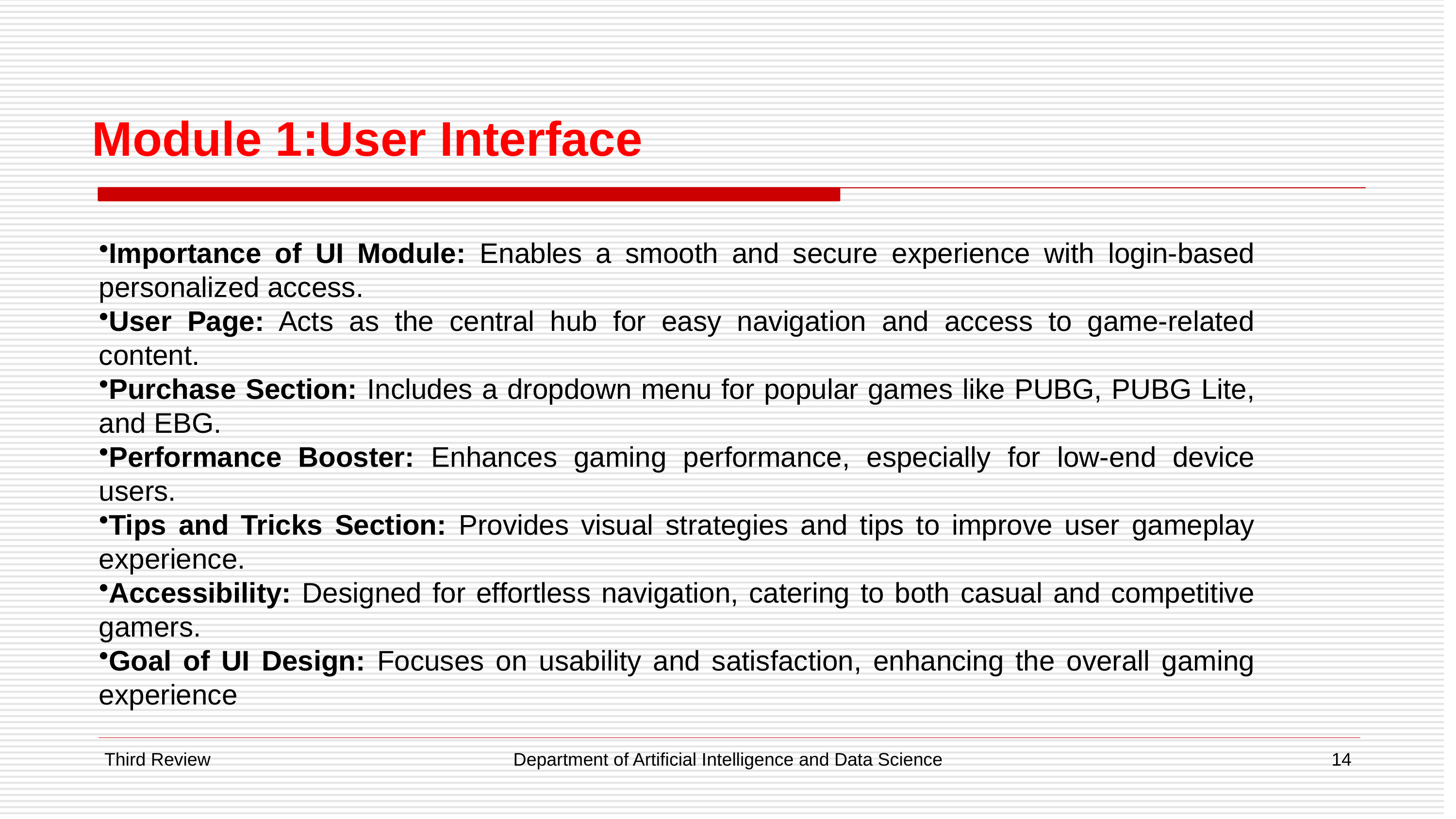

Module 1:User Interface

Importance of UI Module: Enables a smooth and secure experience with login-based personalized access.
User Page: Acts as the central hub for easy navigation and access to game-related content.
Purchase Section: Includes a dropdown menu for popular games like PUBG, PUBG Lite, and EBG.
Performance Booster: Enhances gaming performance, especially for low-end device users.
Tips and Tricks Section: Provides visual strategies and tips to improve user gameplay experience.
Accessibility: Designed for effortless navigation, catering to both casual and competitive gamers.
Goal of UI Design: Focuses on usability and satisfaction, enhancing the overall gaming experience

Third Review
Department of Artificial Intelligence and Data Science
14